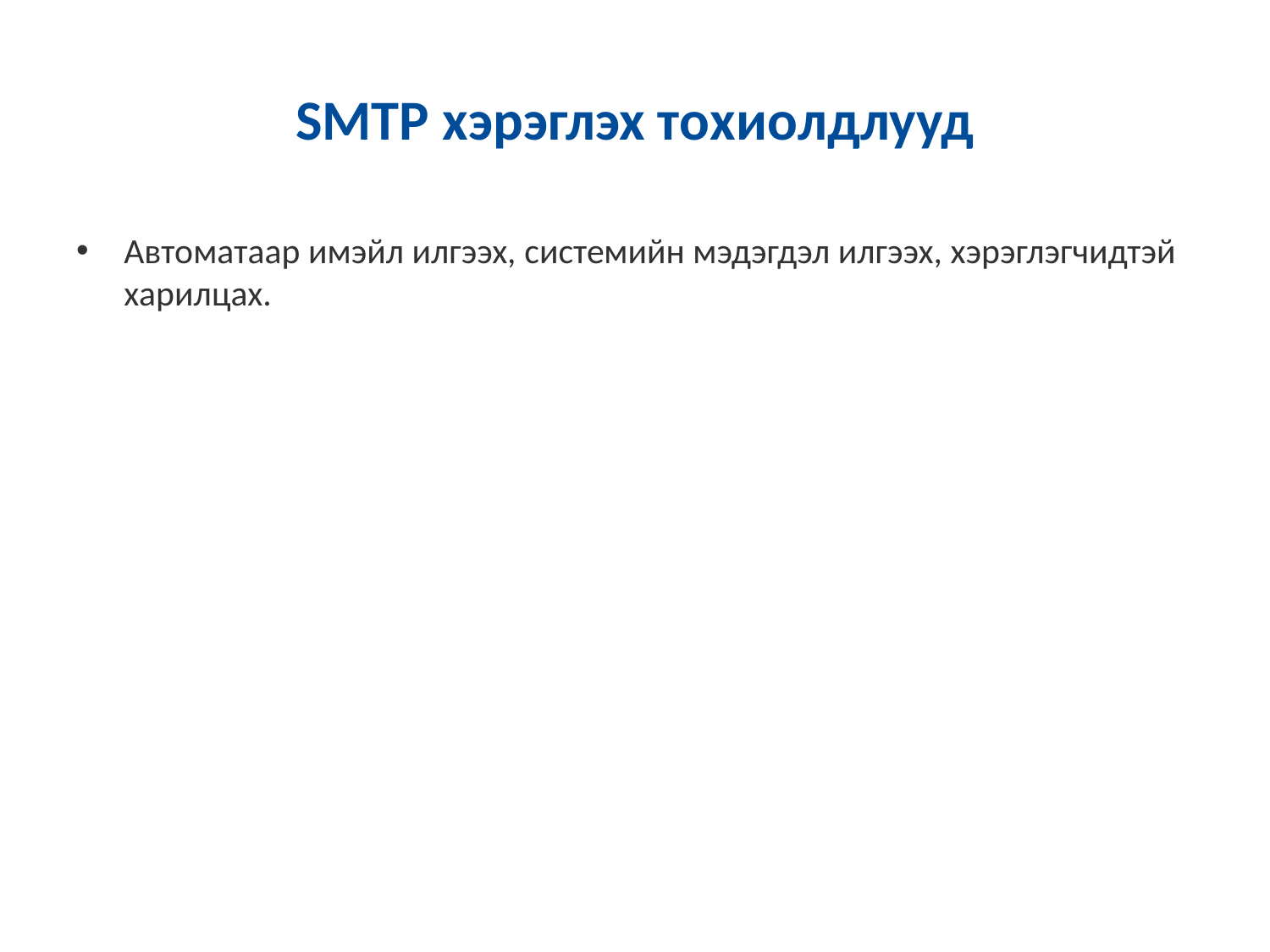

# SMTP хэрэглэх тохиолдлууд
Автоматаар имэйл илгээх, системийн мэдэгдэл илгээх, хэрэглэгчидтэй харилцах.